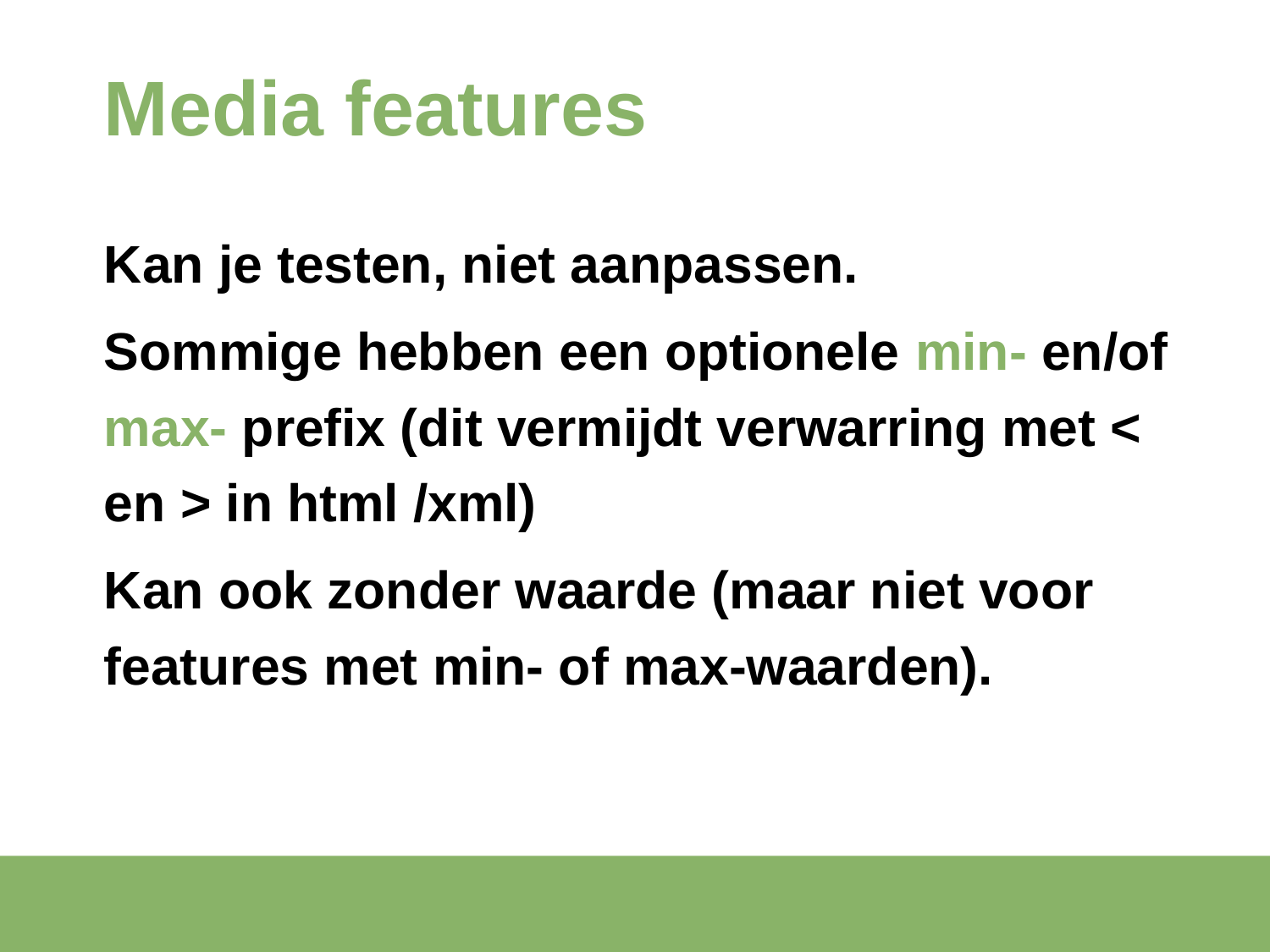

# Media features
Kan je testen, niet aanpassen.
Sommige hebben een optionele min- en/of max- prefix (dit vermijdt verwarring met < en > in html /xml)
Kan ook zonder waarde (maar niet voor features met min- of max-waarden).